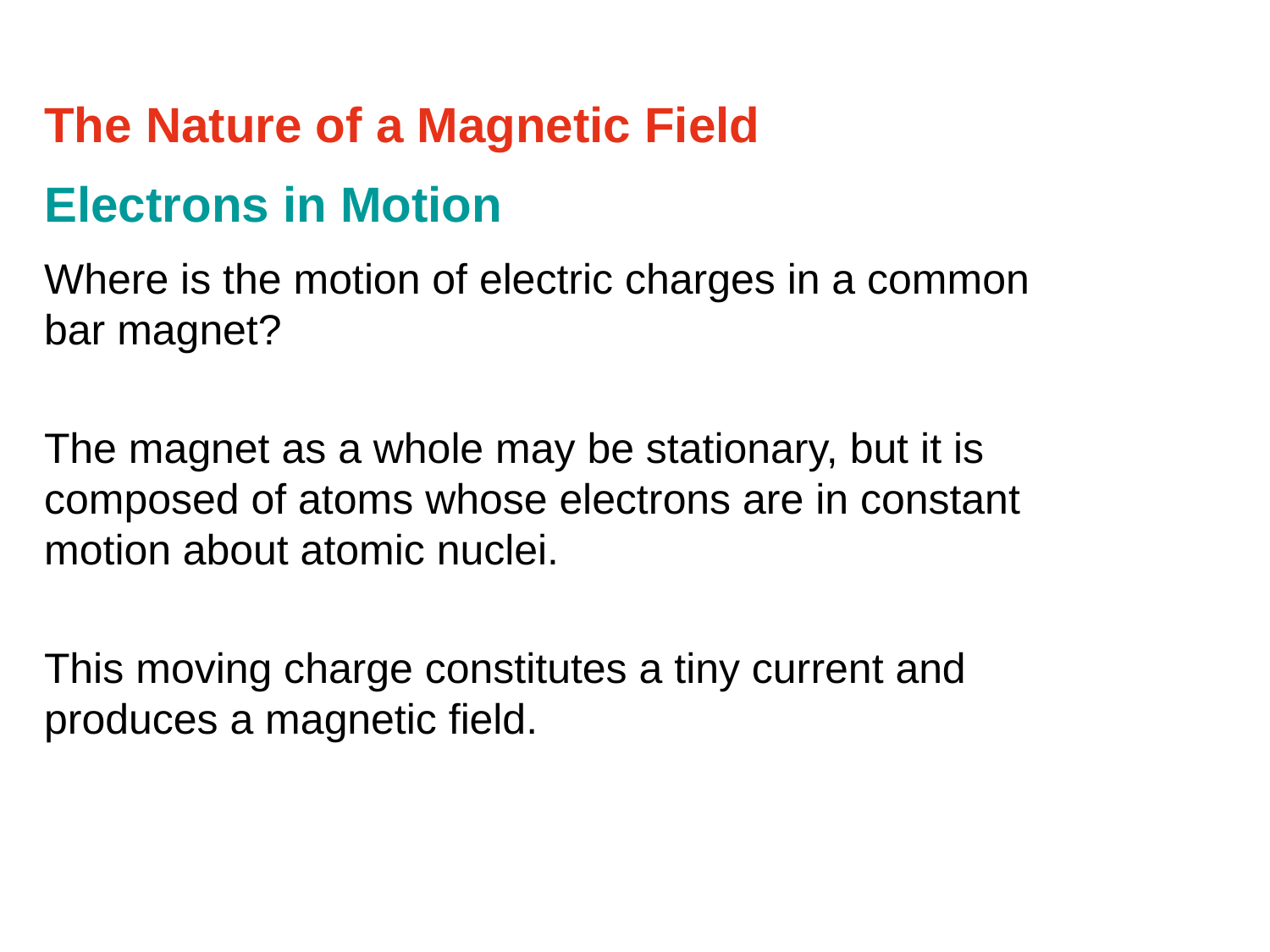

The Nature of a Magnetic Field
Electrons in Motion
Where is the motion of electric charges in a common bar magnet?

The magnet as a whole may be stationary, but it is composed of atoms whose electrons are in constant motion about atomic nuclei.

This moving charge constitutes a tiny current and produces a magnetic field.